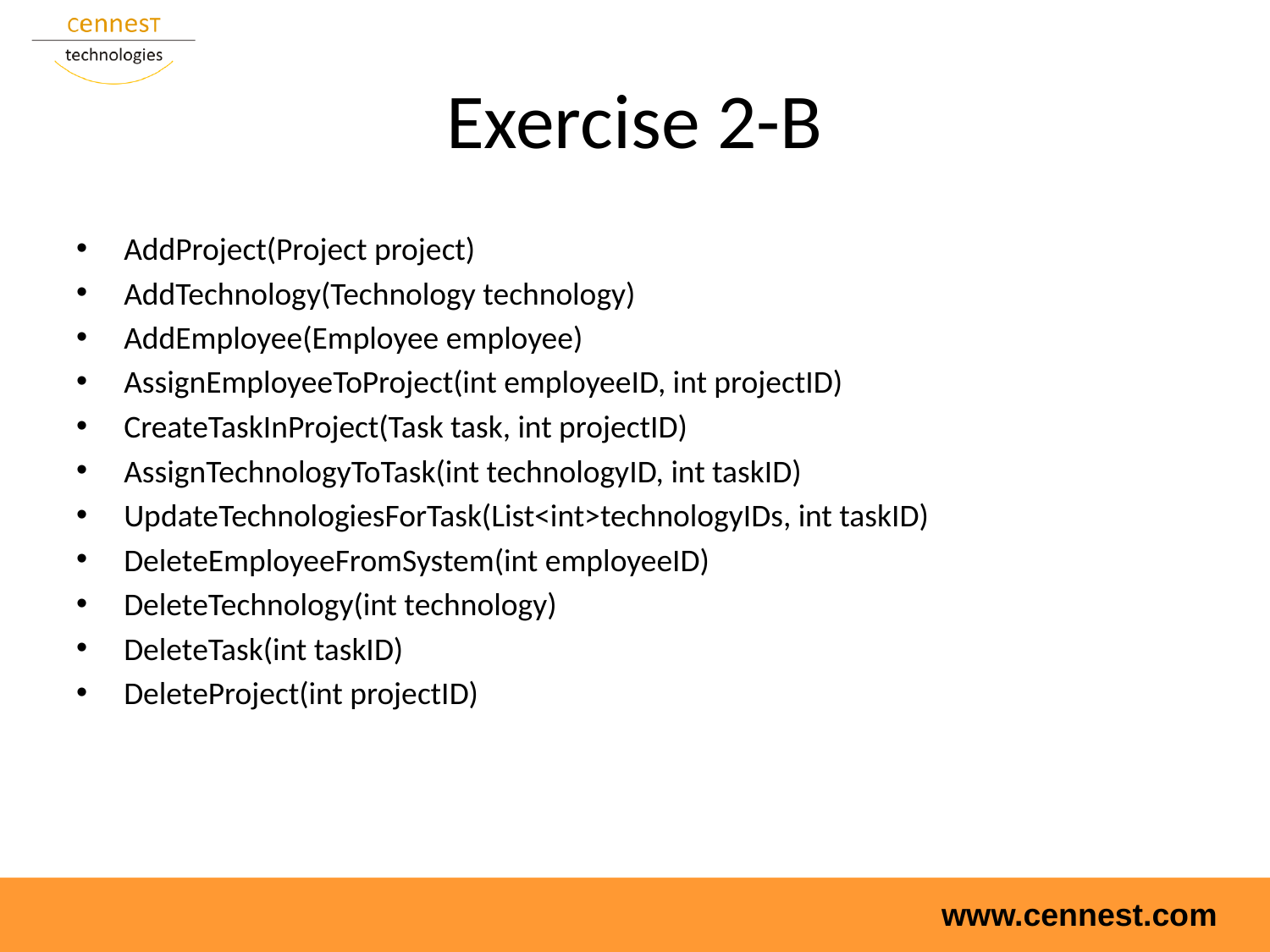

# Exercise 2-B
AddProject(Project project)
AddTechnology(Technology technology)
AddEmployee(Employee employee)
AssignEmployeeToProject(int employeeID, int projectID)
CreateTaskInProject(Task task, int projectID)
AssignTechnologyToTask(int technologyID, int taskID)
UpdateTechnologiesForTask(List<int>technologyIDs, int taskID)
DeleteEmployeeFromSystem(int employeeID)
DeleteTechnology(int technology)
DeleteTask(int taskID)
DeleteProject(int projectID)